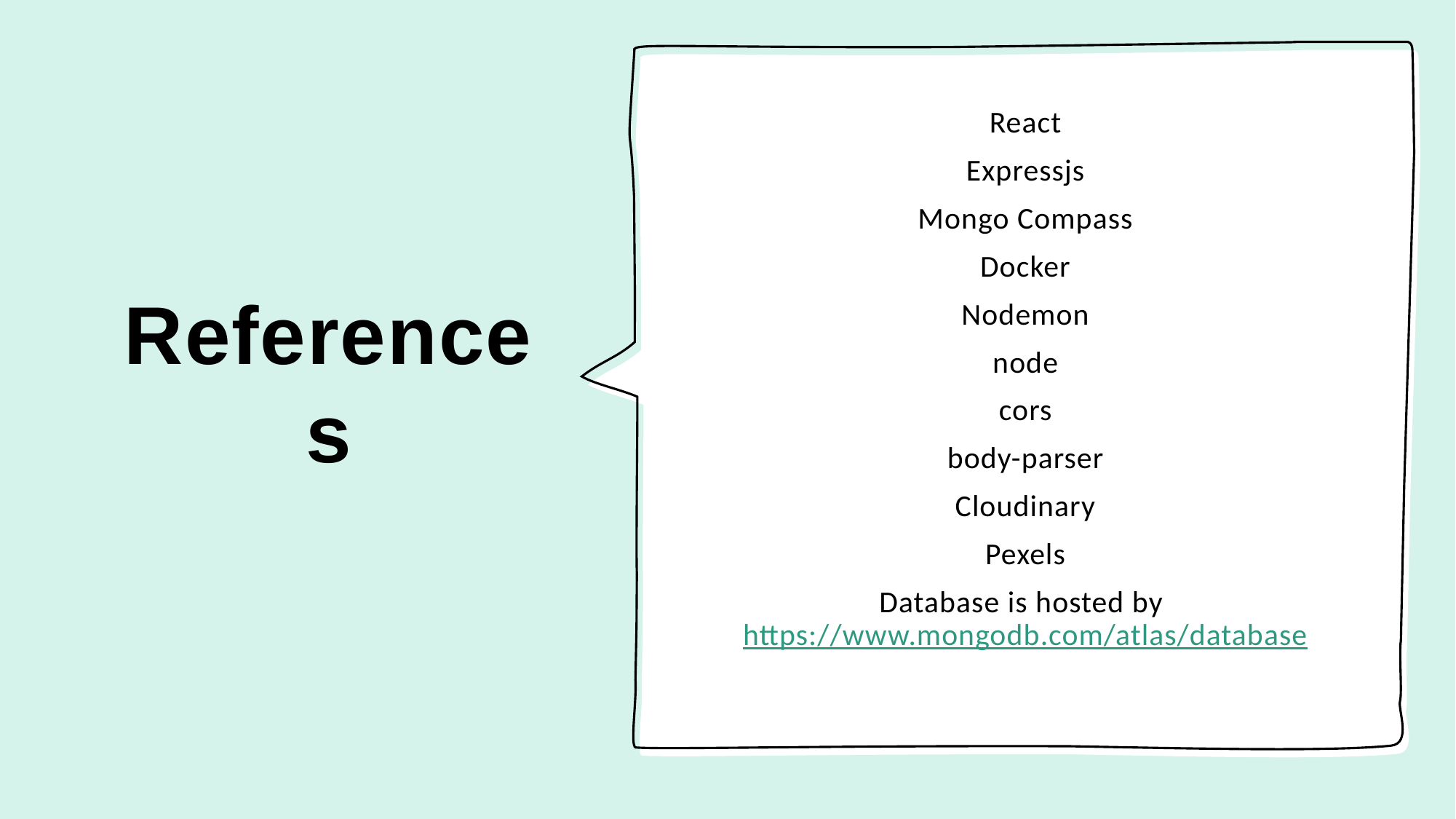

React
Expressjs
Mongo Compass
Docker
Nodemon
node
cors
body-parser
Cloudinary
Pexels
Database is hosted by https://www.mongodb.com/atlas/database

# References